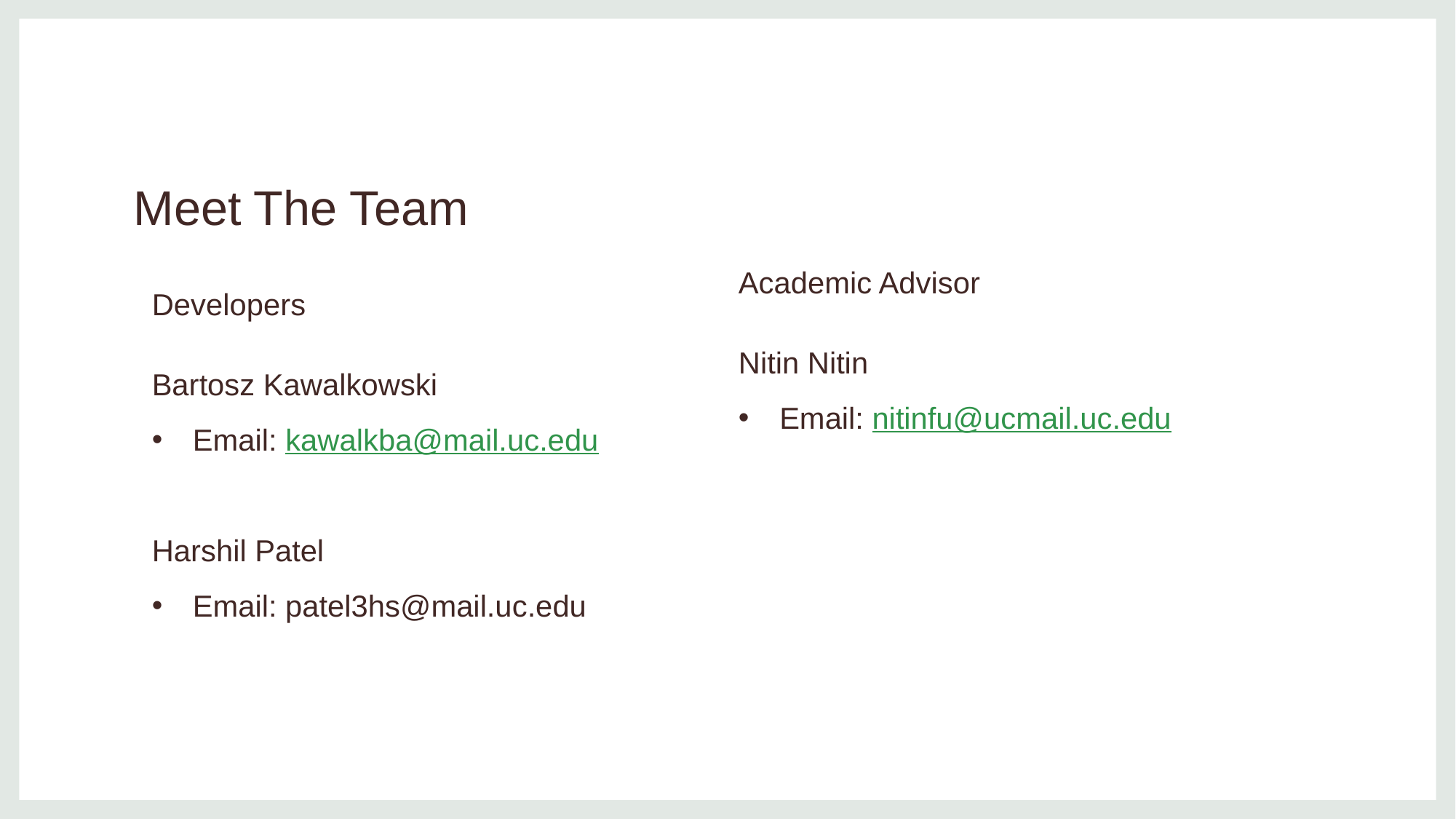

# Meet The Team
Academic Advisor
Nitin Nitin
Email: nitinfu@ucmail.uc.edu

Developers
Bartosz Kawalkowski
Email: kawalkba@mail.uc.edu

Harshil Patel
Email: patel3hs@mail.uc.edu